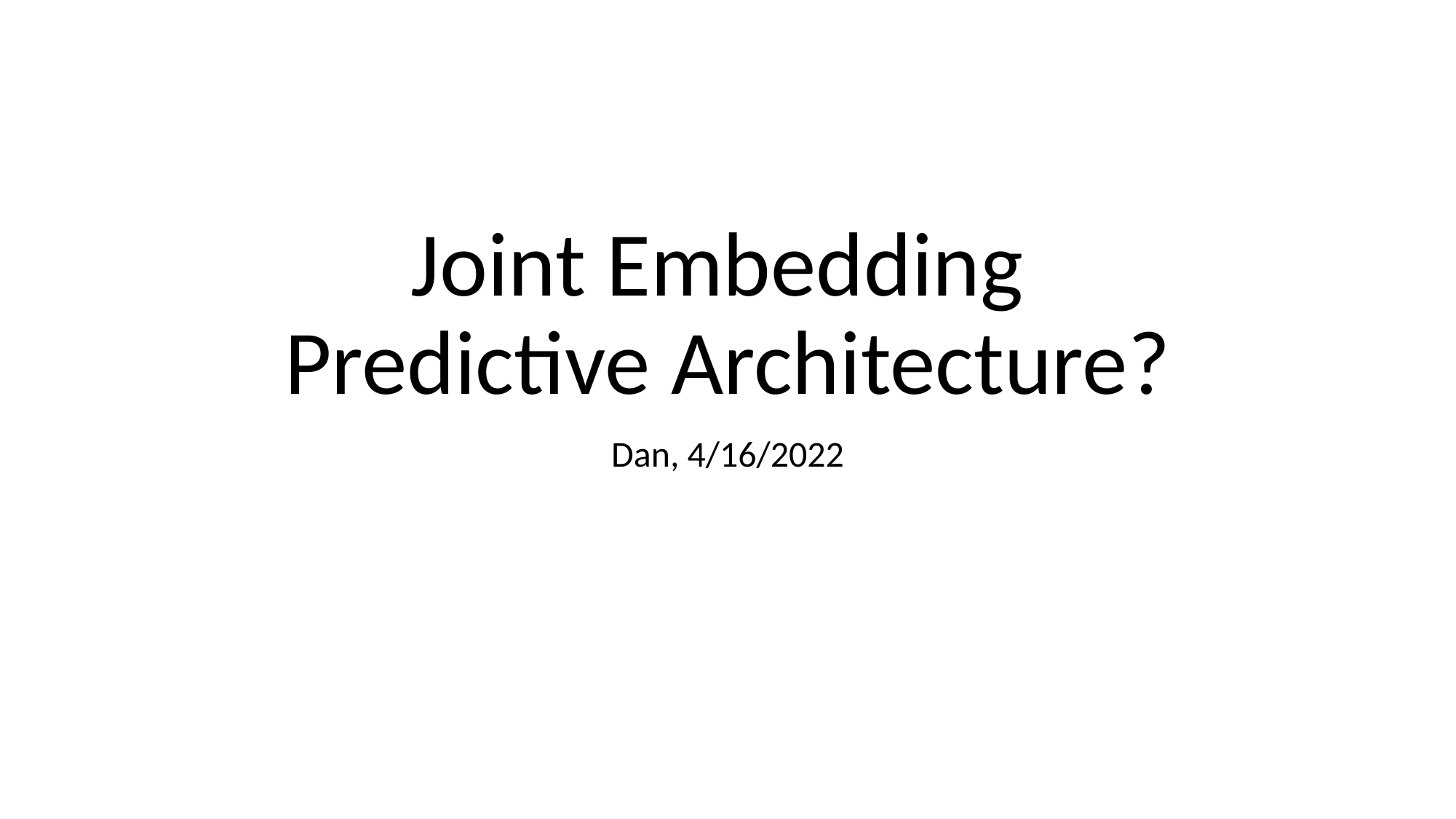

# Joint Embedding Predictive Architecture?
Dan, 4/16/2022